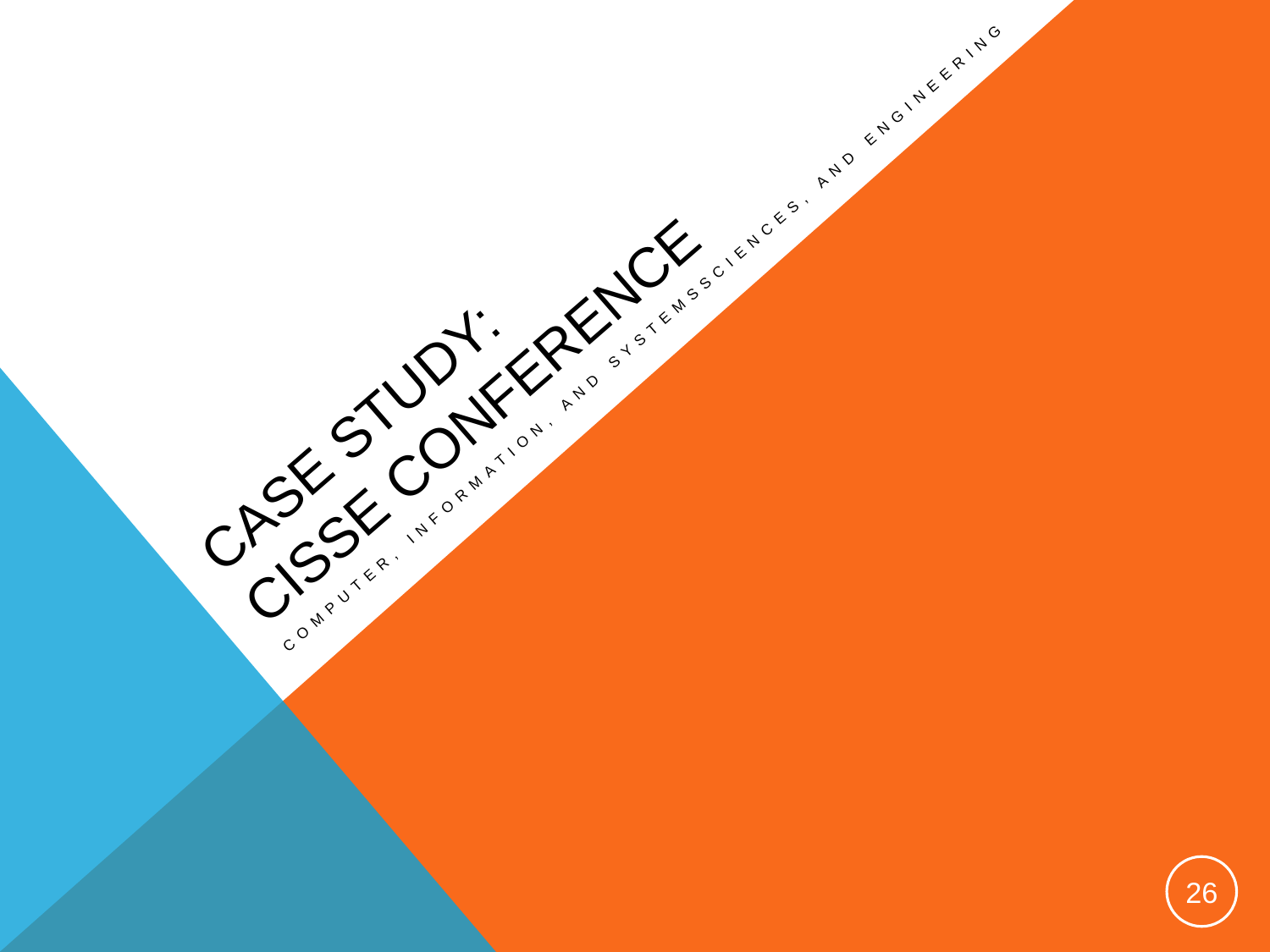

# Case study: CISSE Conference
Computer, Information, and SystemsSciences, and Engineering
26